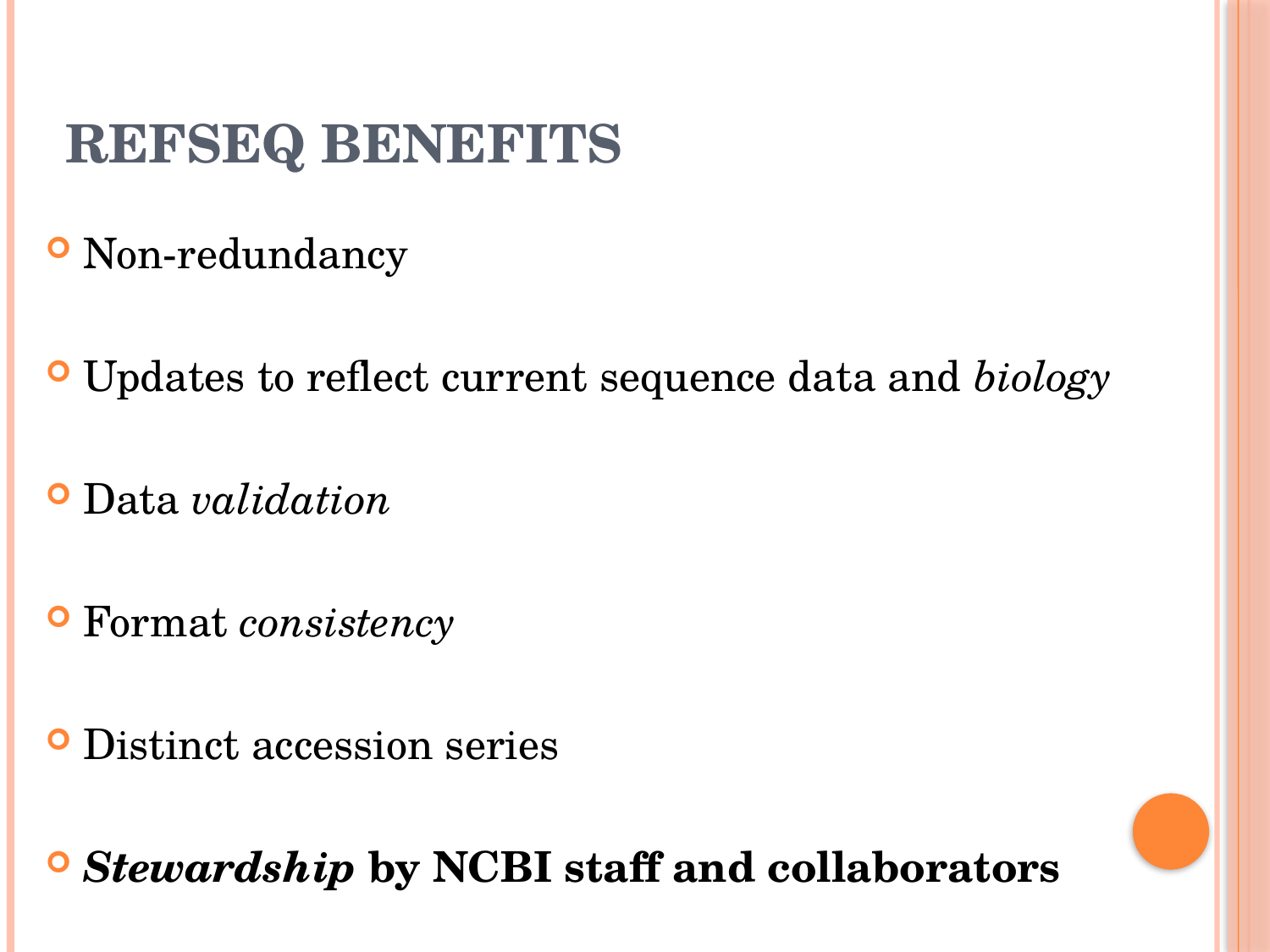

# RefSeq Benefits
Non-redundancy

Updates to reflect current sequence data and biology

Data validation

Format consistency

Distinct accession series

Stewardship by NCBI staff and collaborators